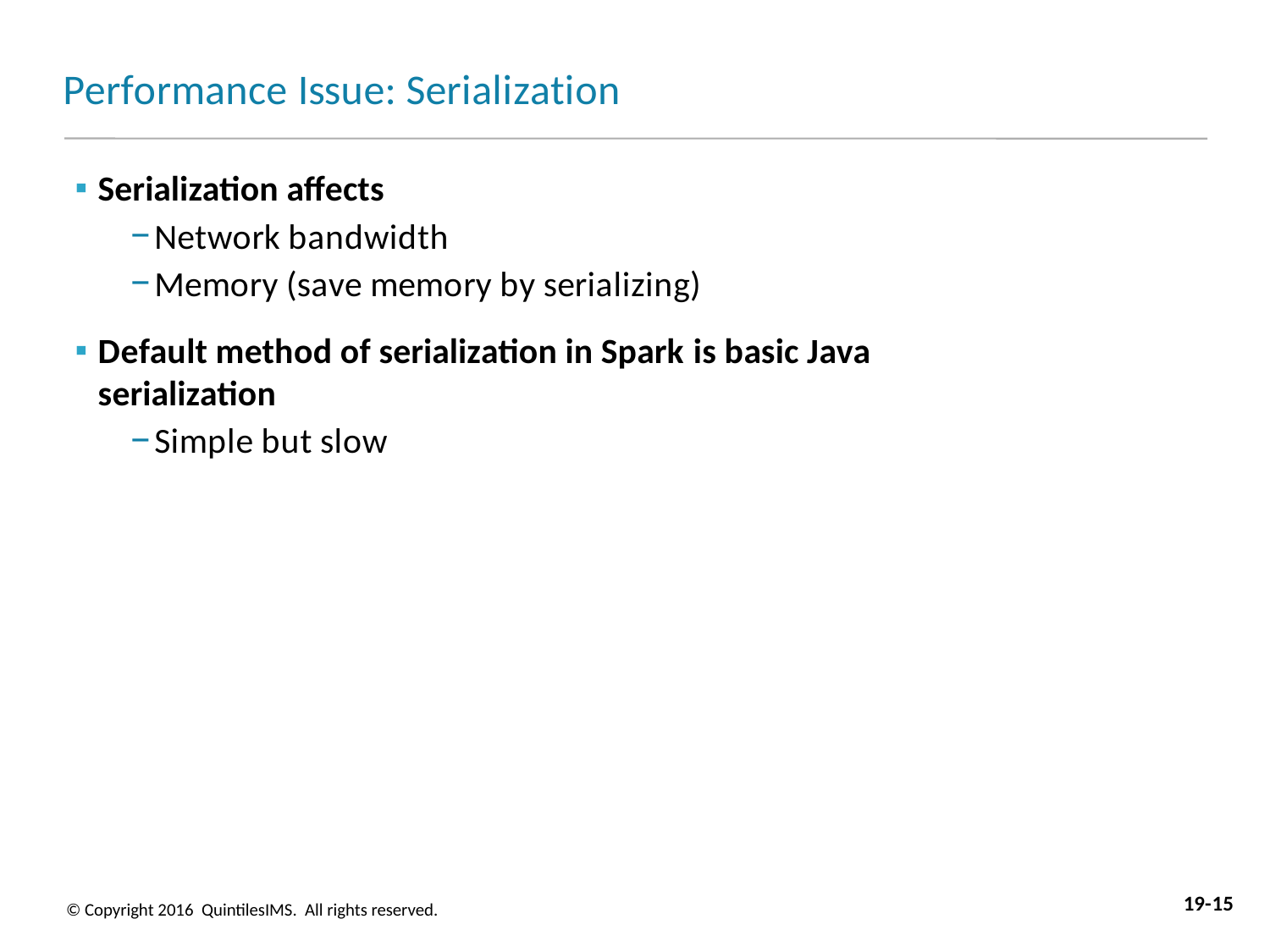

# Performance Issue: Serialization
Serialization affects
Network bandwidth
Memory (save memory by serializing)
Default method of serialization in Spark is basic Java serialization
Simple but slow
19-15
© Copyright 2016  QuintilesIMS.  All rights reserved.